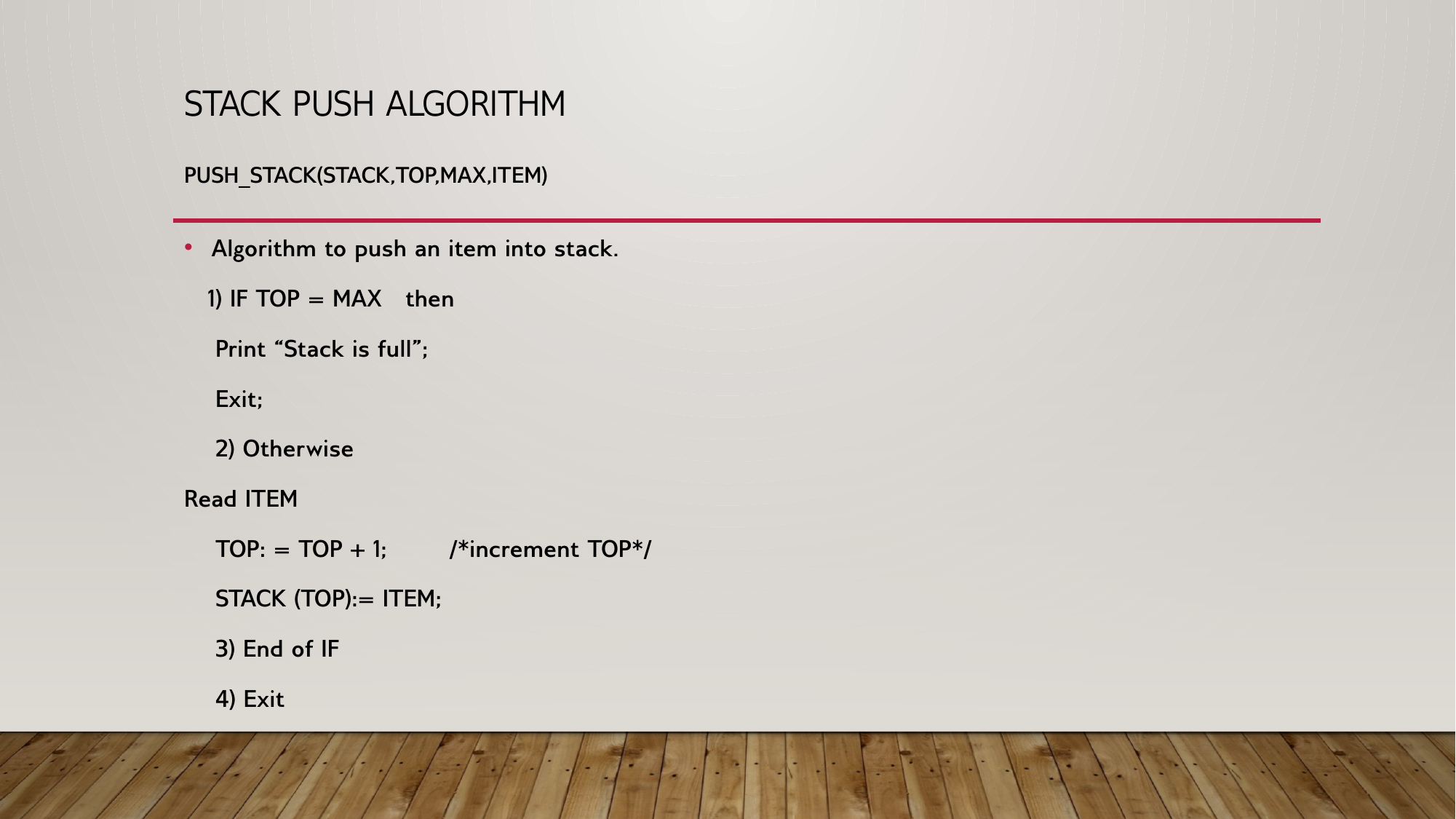

# Stack Push Algorithm PUSH_STACK(STACK,TOP,MAX,ITEM)
Algorithm to push an item into stack.
   1) IF TOP = MAX   then
    Print “Stack is full”;
    Exit;
    2) Otherwise
Read ITEM
    TOP: = TOP + 1;        /*increment TOP*/
    STACK (TOP):= ITEM;
    3) End of IF
    4) Exit